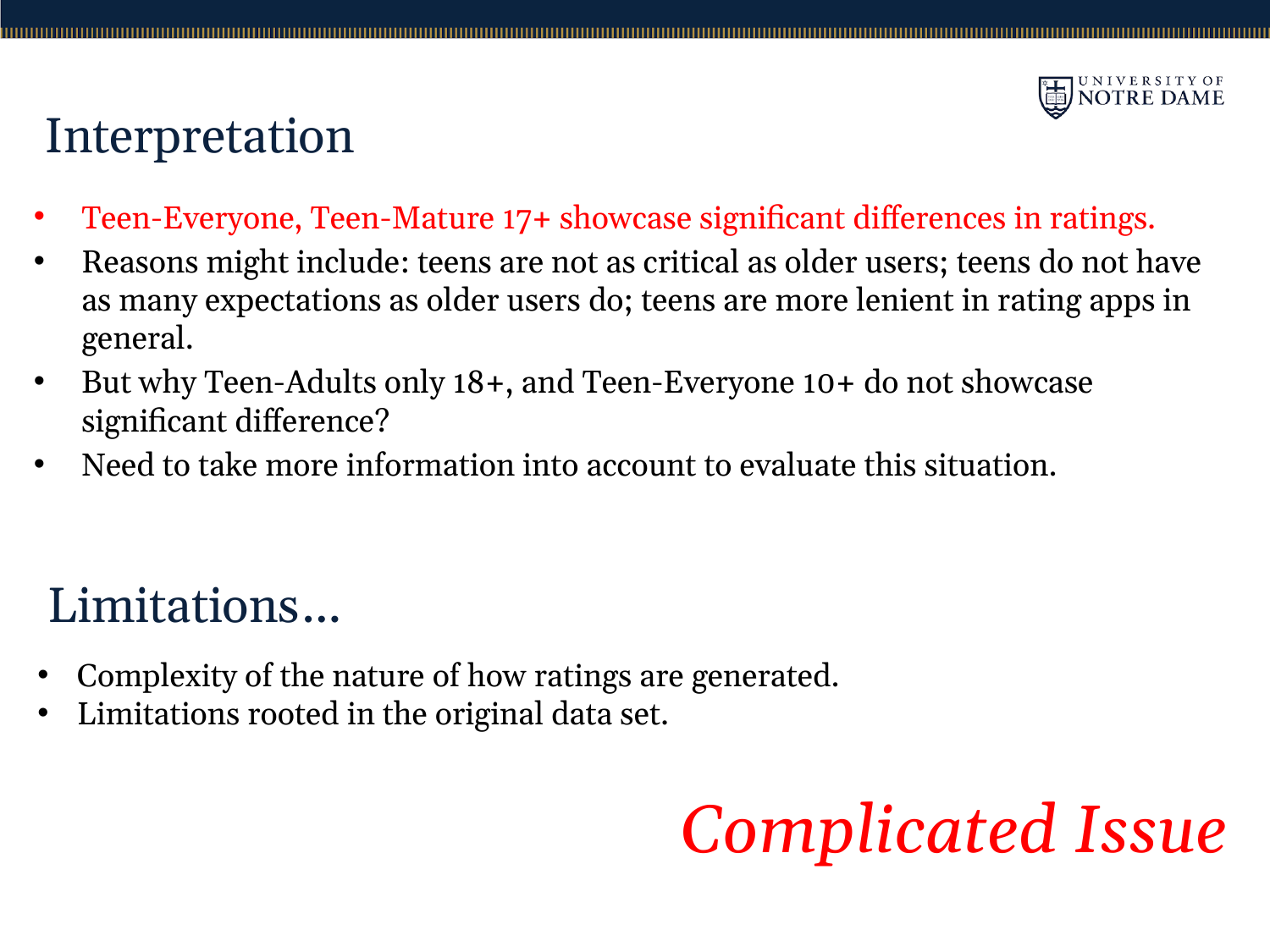

# Interpretation
Teen-Everyone, Teen-Mature 17+ showcase significant differences in ratings.
Reasons might include: teens are not as critical as older users; teens do not have as many expectations as older users do; teens are more lenient in rating apps in general.
But why Teen-Adults only 18+, and Teen-Everyone 10+ do not showcase significant difference?
Need to take more information into account to evaluate this situation.
Limitations…
Complexity of the nature of how ratings are generated.
Limitations rooted in the original data set.

Complicated Issue